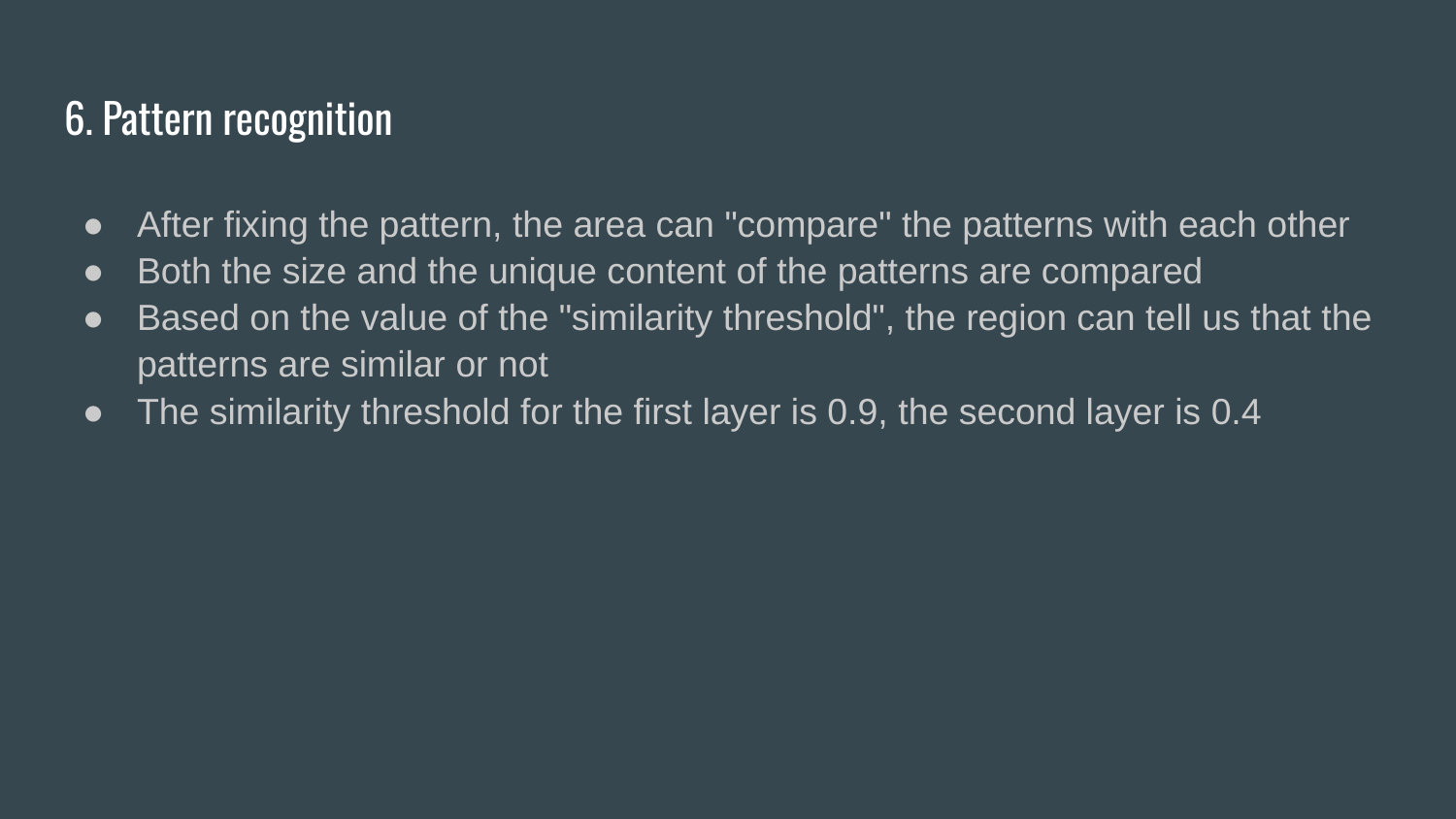

# 6. Pattern recognition

After fixing the pattern, the area can "compare" the patterns with each other
Both the size and the unique content of the patterns are compared
Based on the value of the "similarity threshold", the region can tell us that the patterns are similar or not
The similarity threshold for the first layer is 0.9, the second layer is 0.4